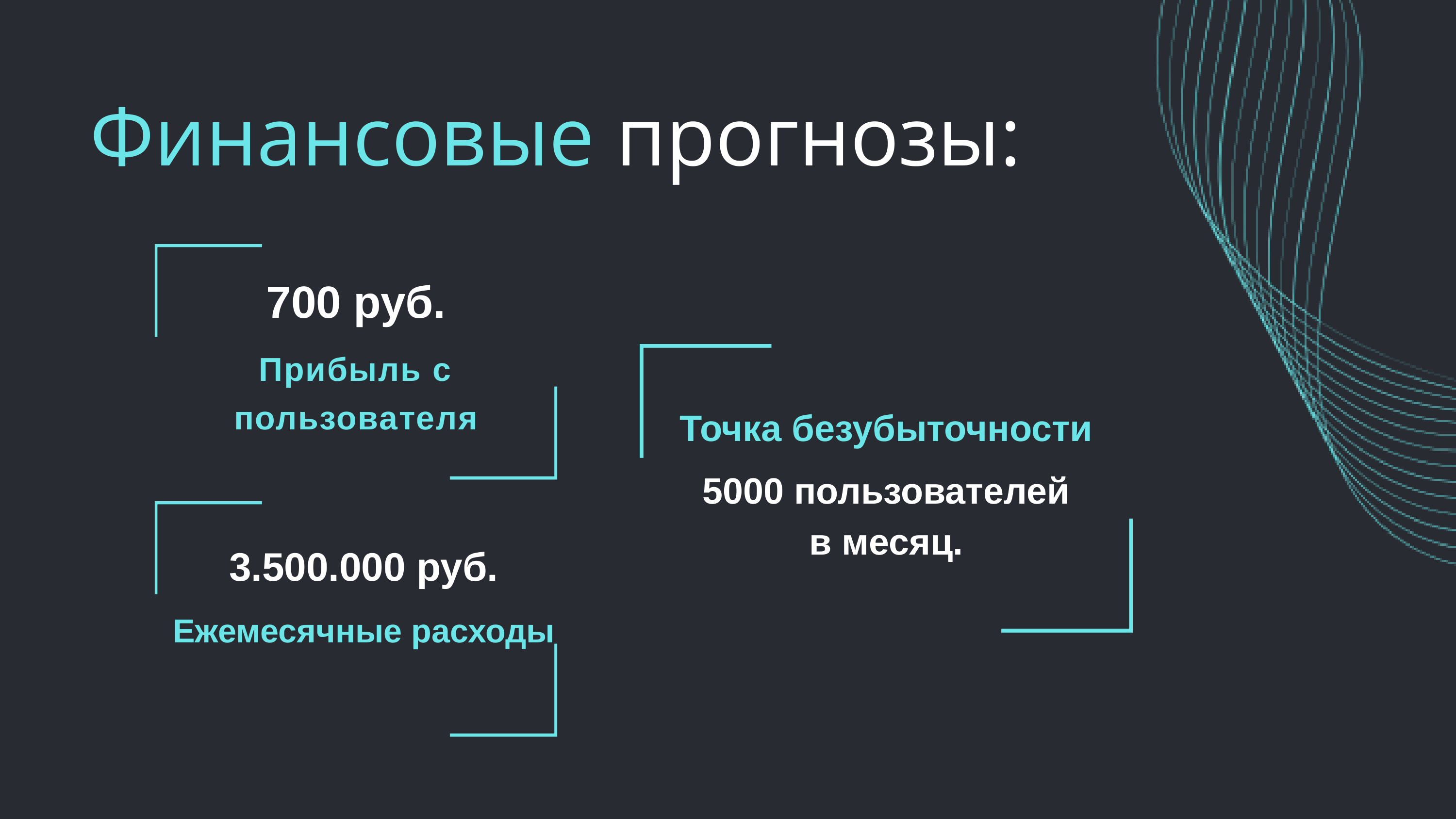

Финансовые прогнозы:

700 руб.

Прибыль с пользователя

Точка безубыточности
5000 пользователей в месяц.

3.500.000 руб.

Ежемесячные расходы